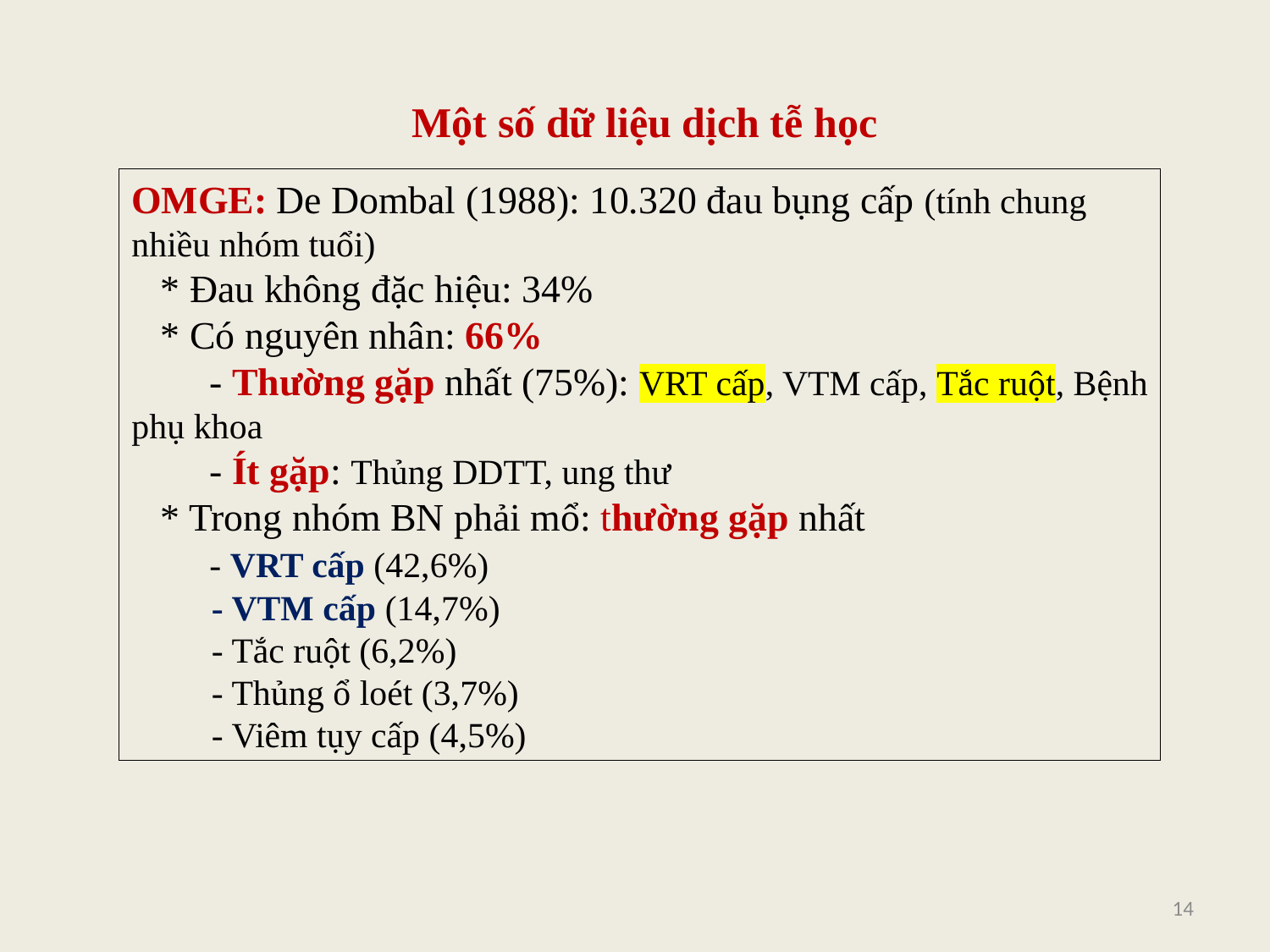

Một số dữ liệu dịch tễ học
OMGE: De Dombal (1988): 10.320 đau bụng cấp (tính chung nhiều nhóm tuổi)
   * Đau không đặc hiệu: 34%
   * Có nguyên nhân: 66%
        - Thường gặp nhất (75%): VRT cấp, VTM cấp, Tắc ruột, Bệnh phụ khoa
        - Ít gặp: Thủng DDTT, ung thư
   * Trong nhóm BN phải mổ: thường gặp nhất
        - VRT cấp (42,6%)
         - VTM cấp (14,7%)
         - Tắc ruột (6,2%)
         - Thủng ổ loét (3,7%)
         - Viêm tụy cấp (4,5%)
14